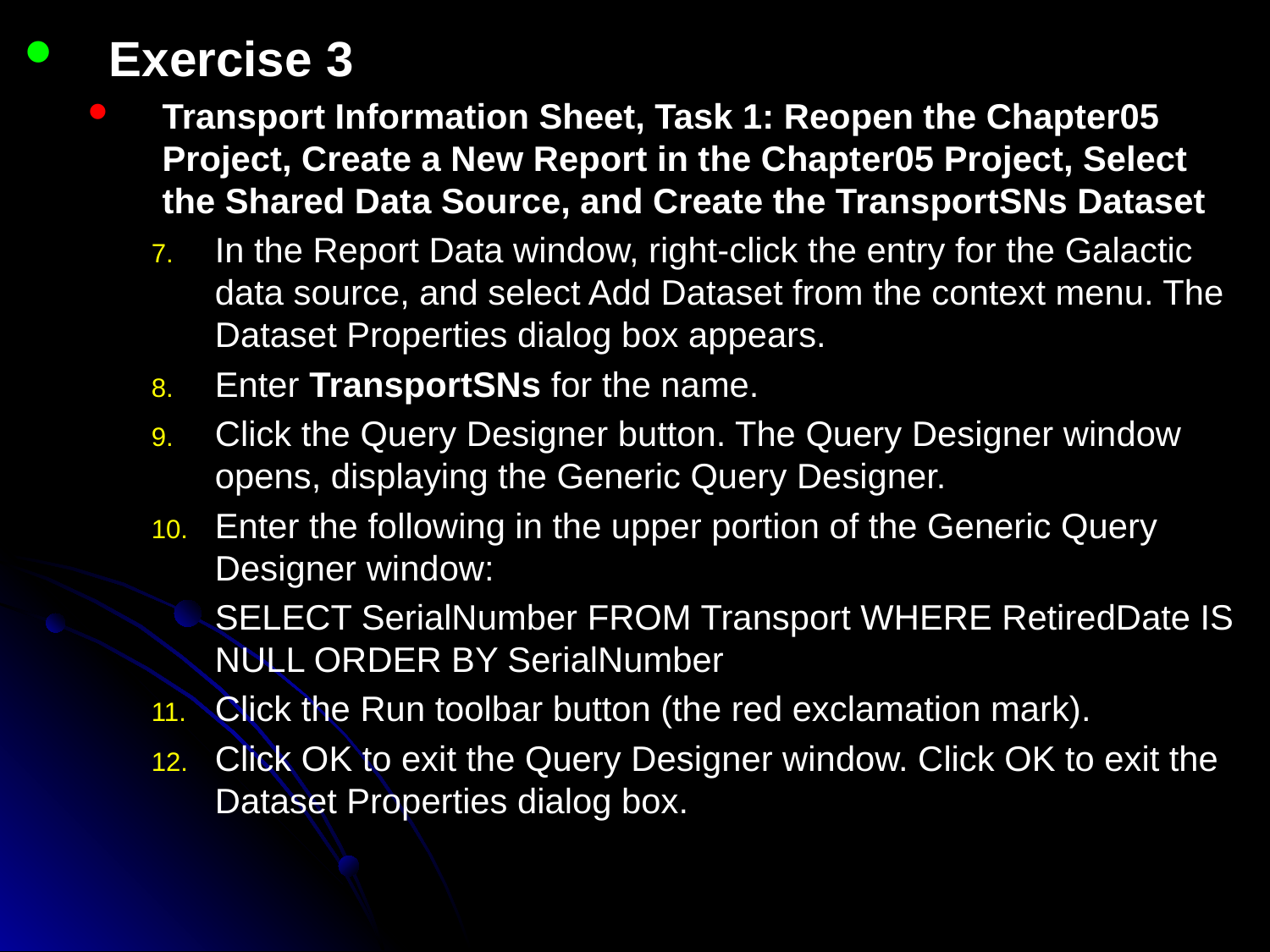

Exercise 3
Transport Information Sheet, Task 1: Reopen the Chapter05 Project, Create a New Report in the Chapter05 Project, Select the Shared Data Source, and Create the TransportSNs Dataset
In the Report Data window, right-click the entry for the Galactic data source, and select Add Dataset from the context menu. The Dataset Properties dialog box appears.
Enter TransportSNs for the name.
Click the Query Designer button. The Query Designer window opens, displaying the Generic Query Designer.
Enter the following in the upper portion of the Generic Query Designer window:
	SELECT SerialNumber FROM Transport WHERE RetiredDate IS NULL ORDER BY SerialNumber
Click the Run toolbar button (the red exclamation mark).
Click OK to exit the Query Designer window. Click OK to exit the Dataset Properties dialog box.